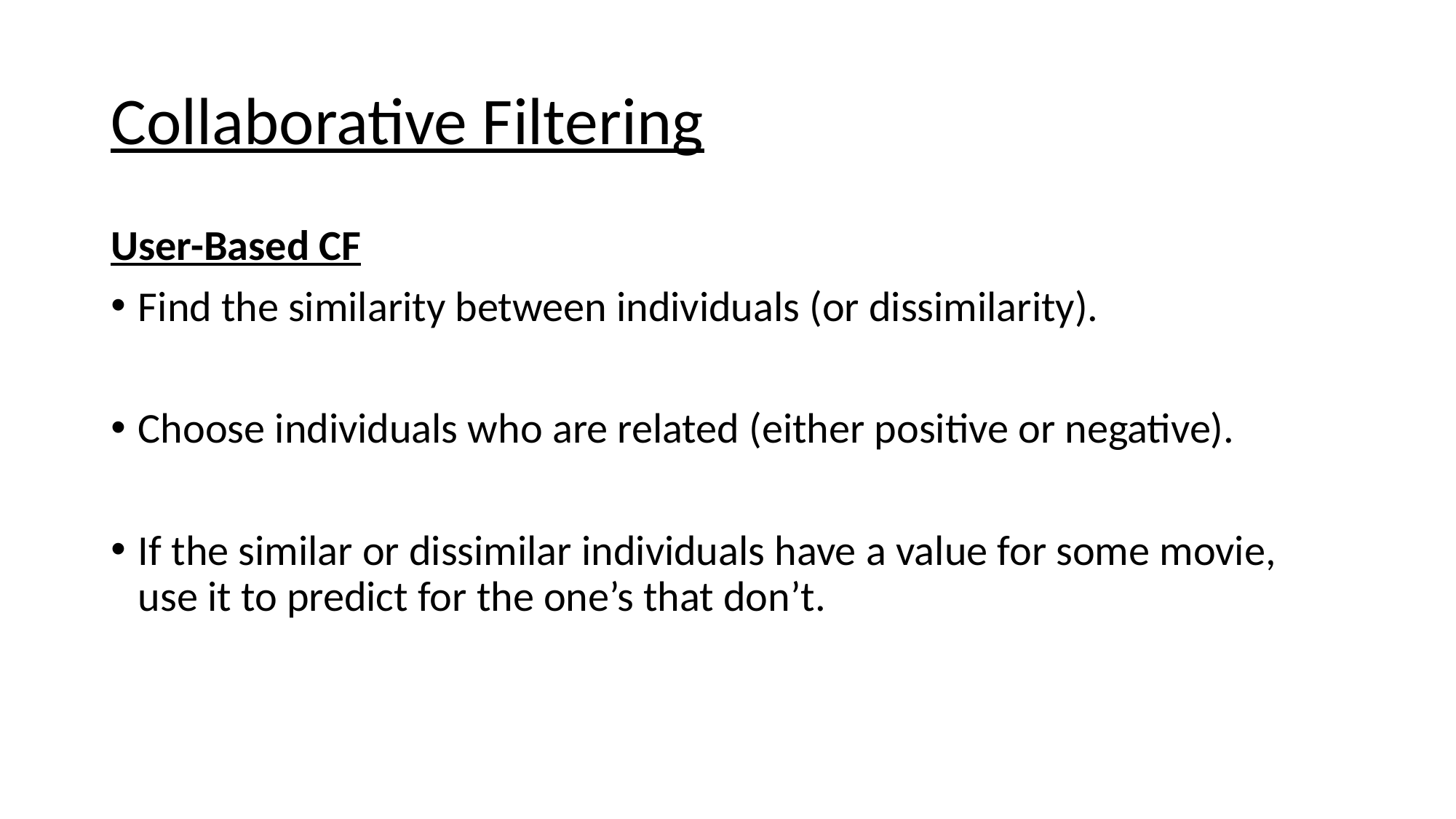

# Collaborative Filtering
User-Based CF
Find the similarity between individuals (or dissimilarity).

Choose individuals who are related (either positive or negative).

If the similar or dissimilar individuals have a value for some movie, use it to predict for the one’s that don’t.